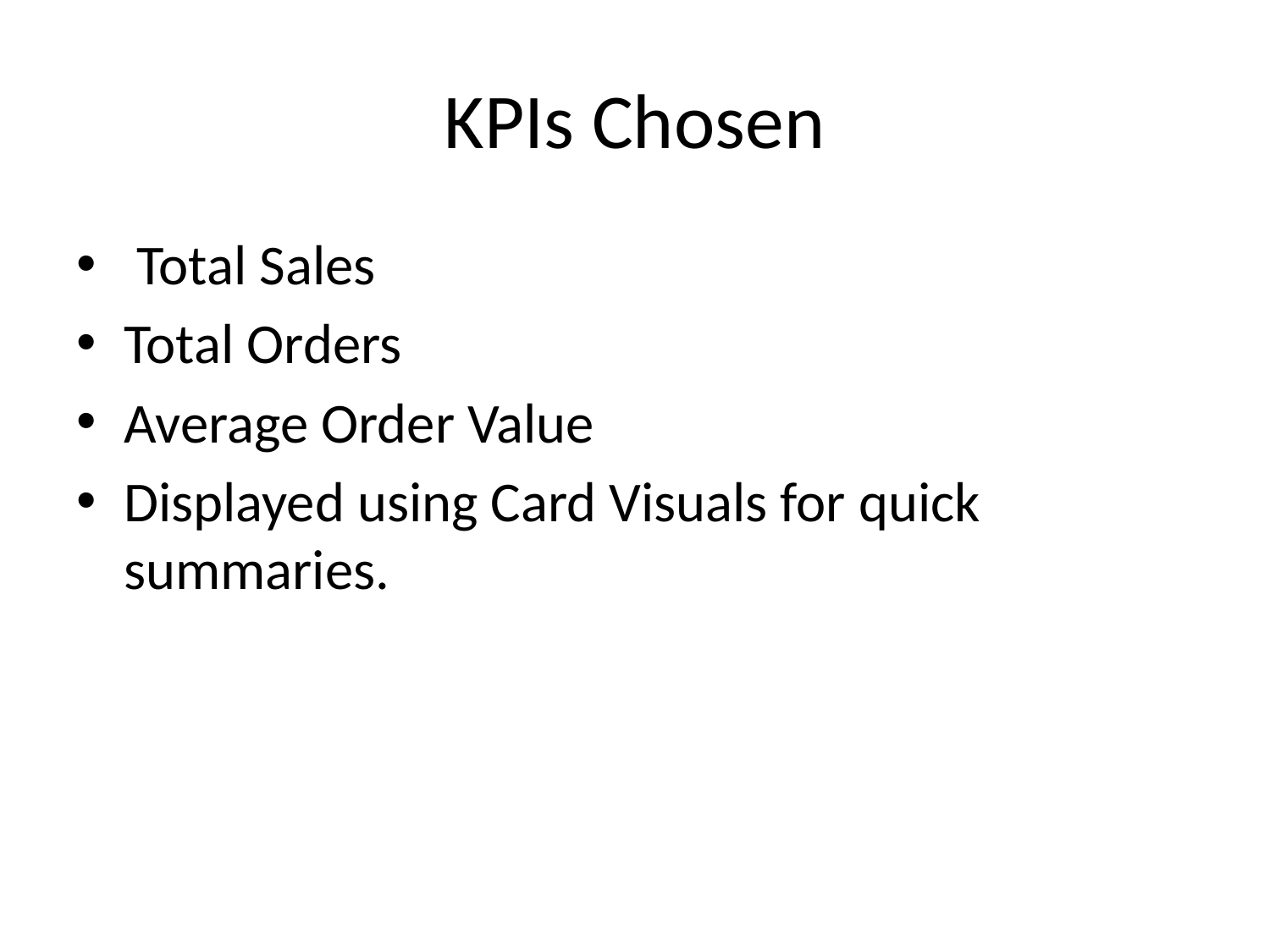

# KPIs Chosen
 Total Sales
Total Orders
Average Order Value
Displayed using Card Visuals for quick summaries.